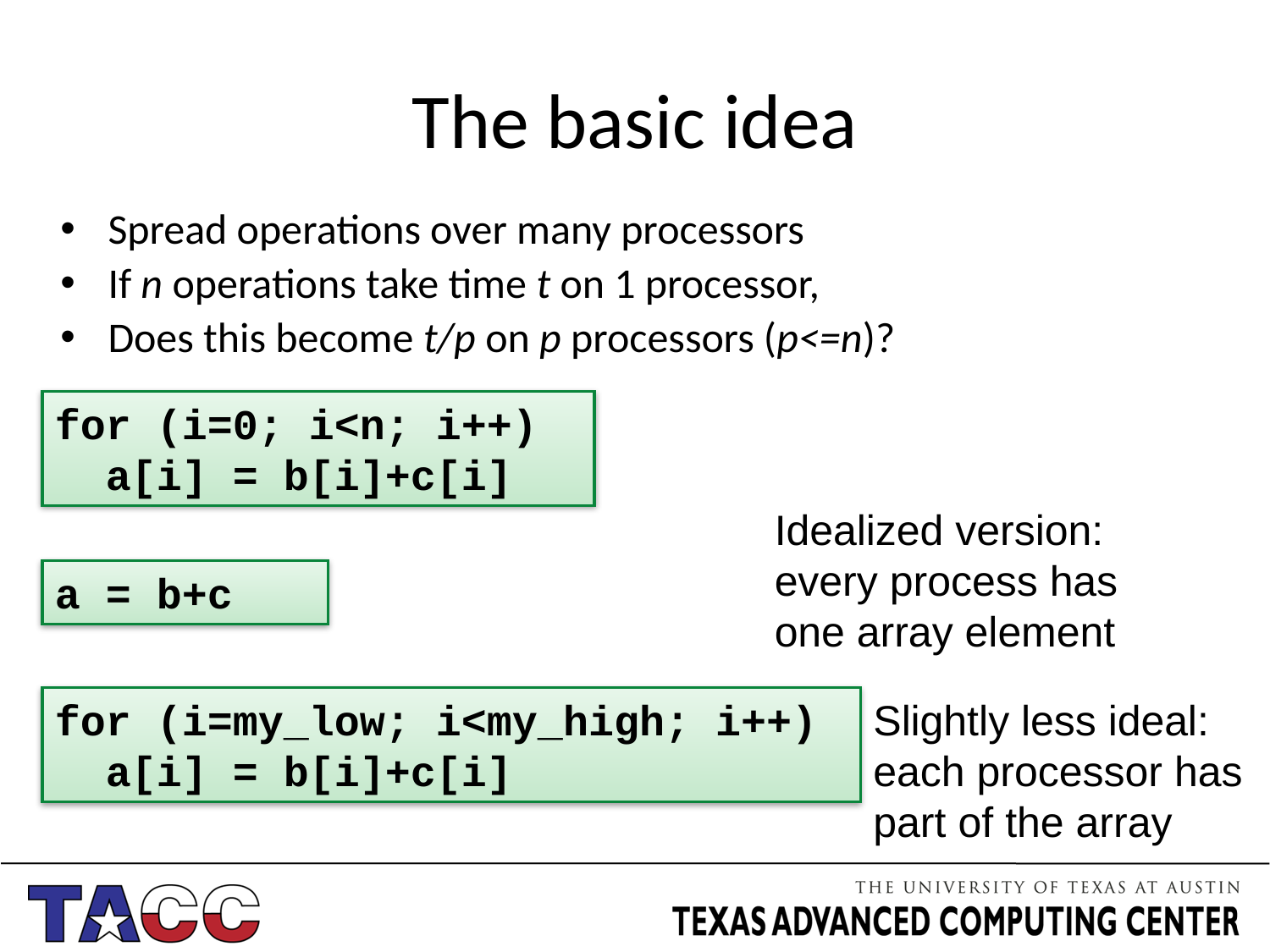

The basic idea
Spread operations over many processors
If n operations take time t on 1 processor,
Does this become t/p on p processors (p<=n)?

for (i=0; i<n; i++)
  a[i] = b[i]+c[i]
Idealized version: every process has one array element
a = b+c
for (i=my_low; i<my_high; i++)
  a[i] = b[i]+c[i]
Slightly less ideal: each processor has part of the array